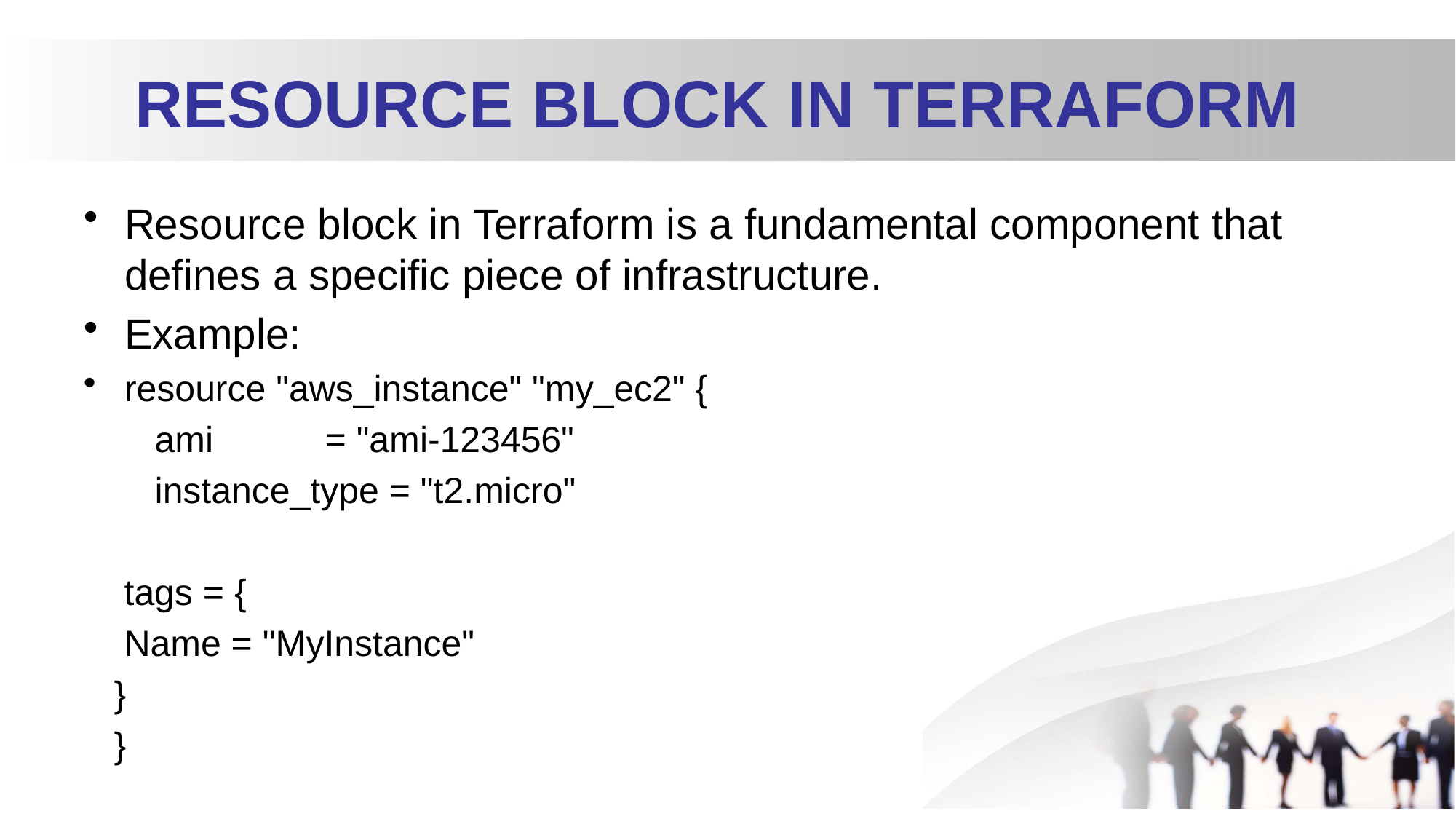

# RESOURCE BLOCK IN TERRAFORM
Resource block in Terraform is a fundamental component that defines a specific piece of infrastructure.
Example:
resource "aws_instance" "my_ec2" {
       ami           = "ami-123456"
       instance_type = "t2.micro"

    tags = {
    Name = "MyInstance"
   }
   }